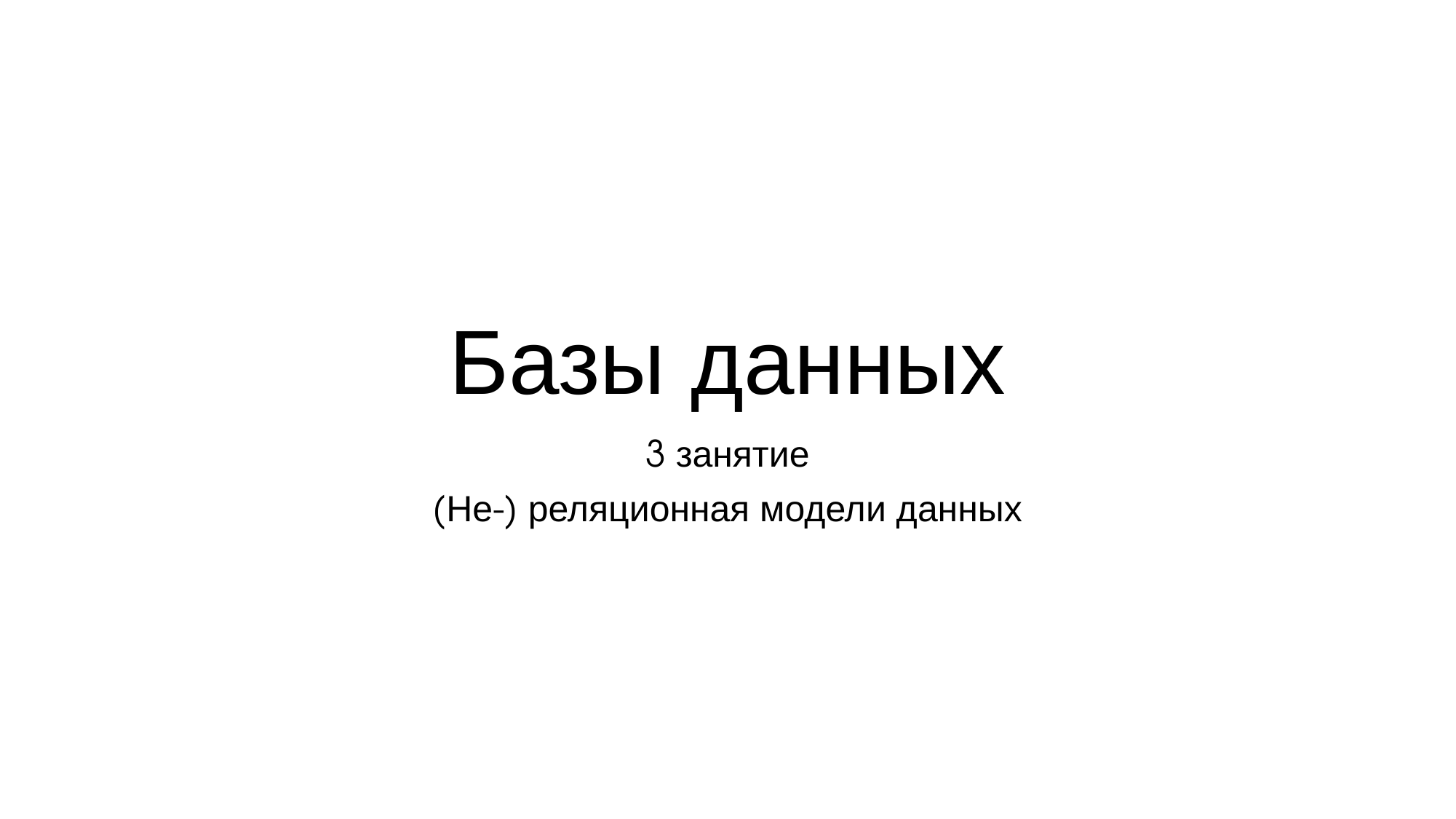

# Базы данных
3 занятие
(Не-) реляционная модели данных